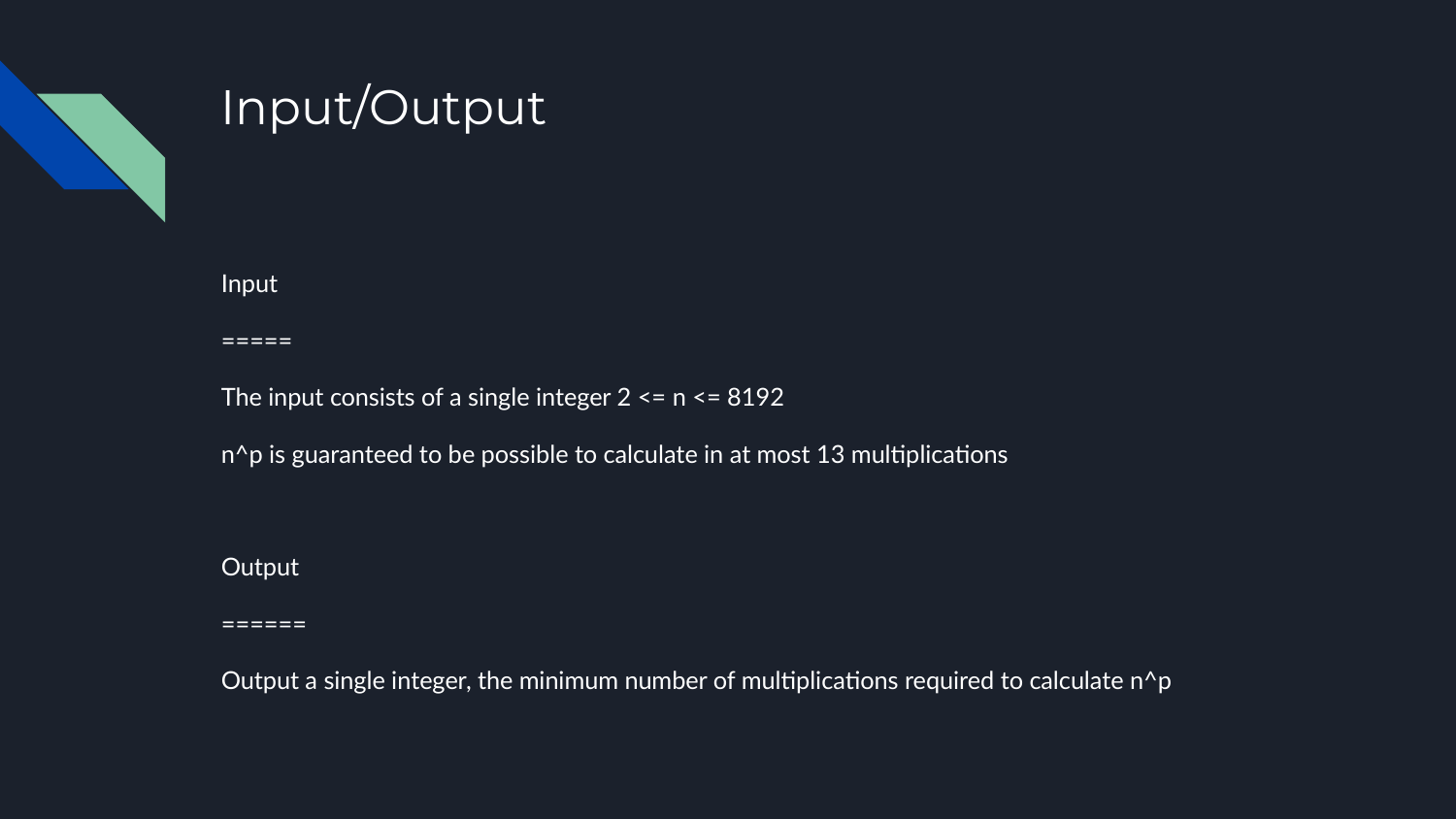

# Input/Output
Input
=====
The input consists of a single integer 2 <= n <= 8192
n^p is guaranteed to be possible to calculate in at most 13 multiplications

Output
======
Output a single integer, the minimum number of multiplications required to calculate n^p